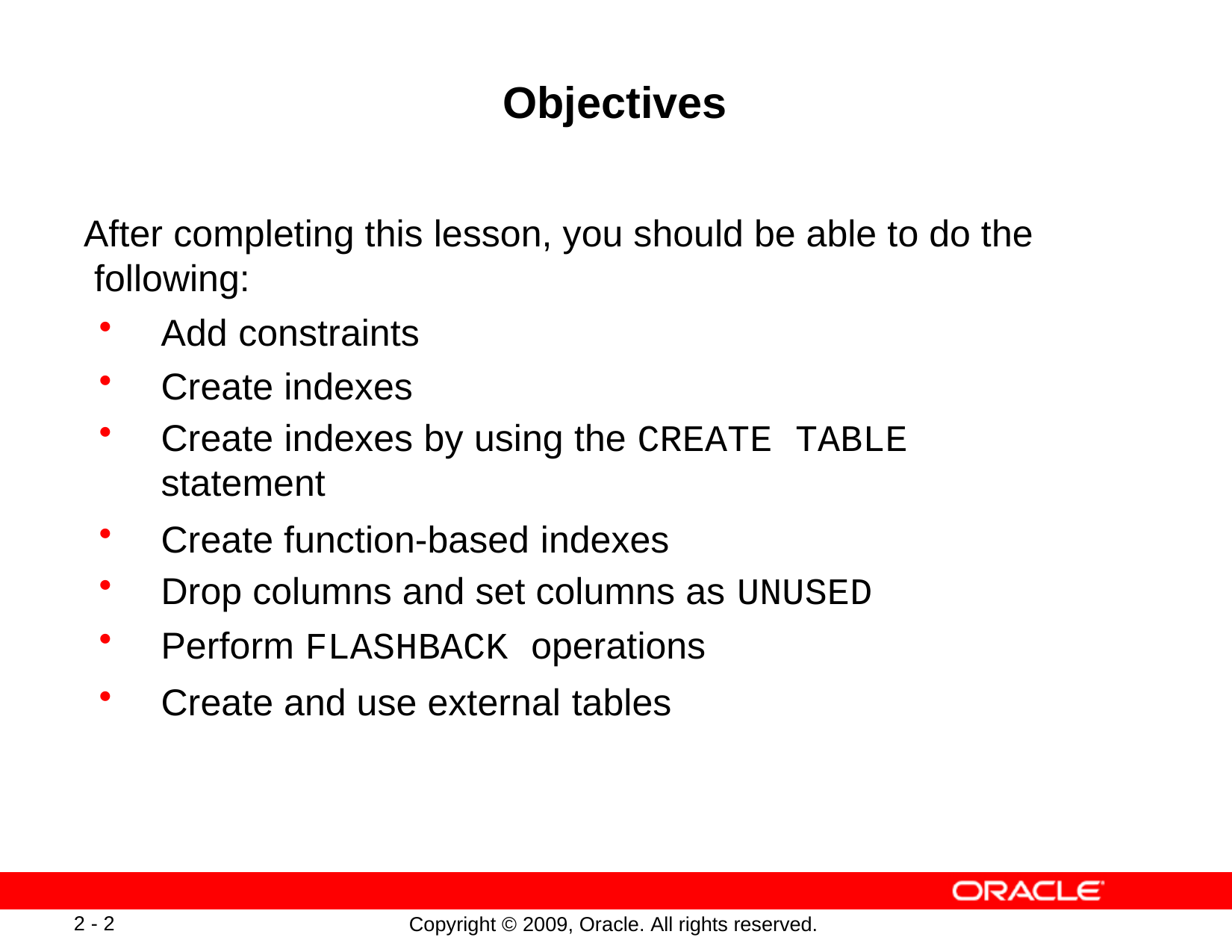

# Objectives
After completing this lesson, you should be able to do the  following:
Add constraints
Create indexes
Create indexes by using the CREATE TABLE statement
Create function-based indexes
Drop columns and set columns as UNUSED
Perform FLASHBACK operations
Create and use external tables
2 - 2
Copyright © 2009, Oracle. All rights reserved.